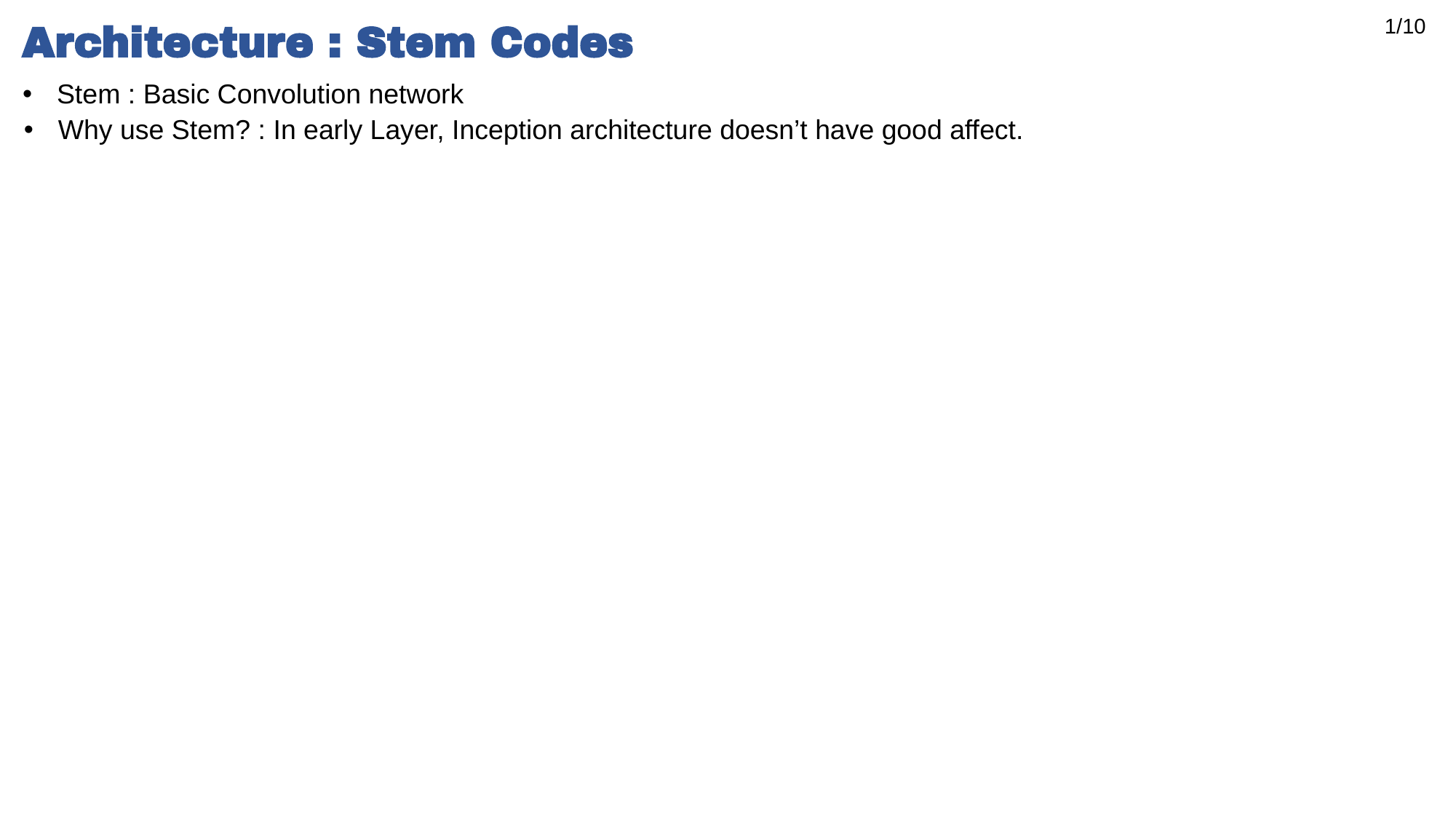

1/10
Architecture : Stem Codes
Stem : Basic Convolution network
Why use Stem? : In early Layer, Inception architecture doesn’t have good affect.